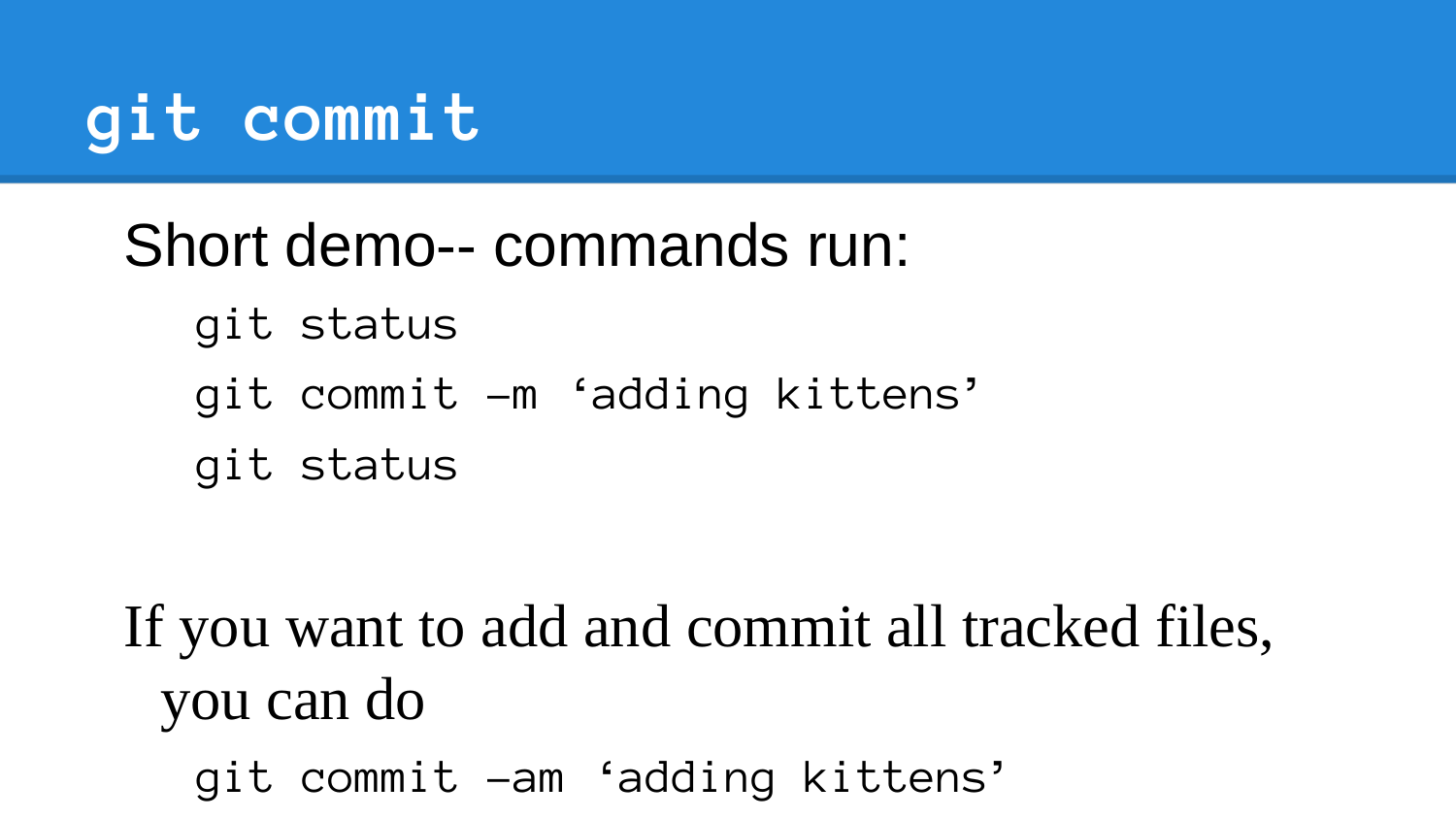

# git commit
Short demo-- commands run:
git status
git commit -m ‘adding kittens’
git status

If you want to add and commit all tracked files, you can do
git commit -am ‘adding kittens’